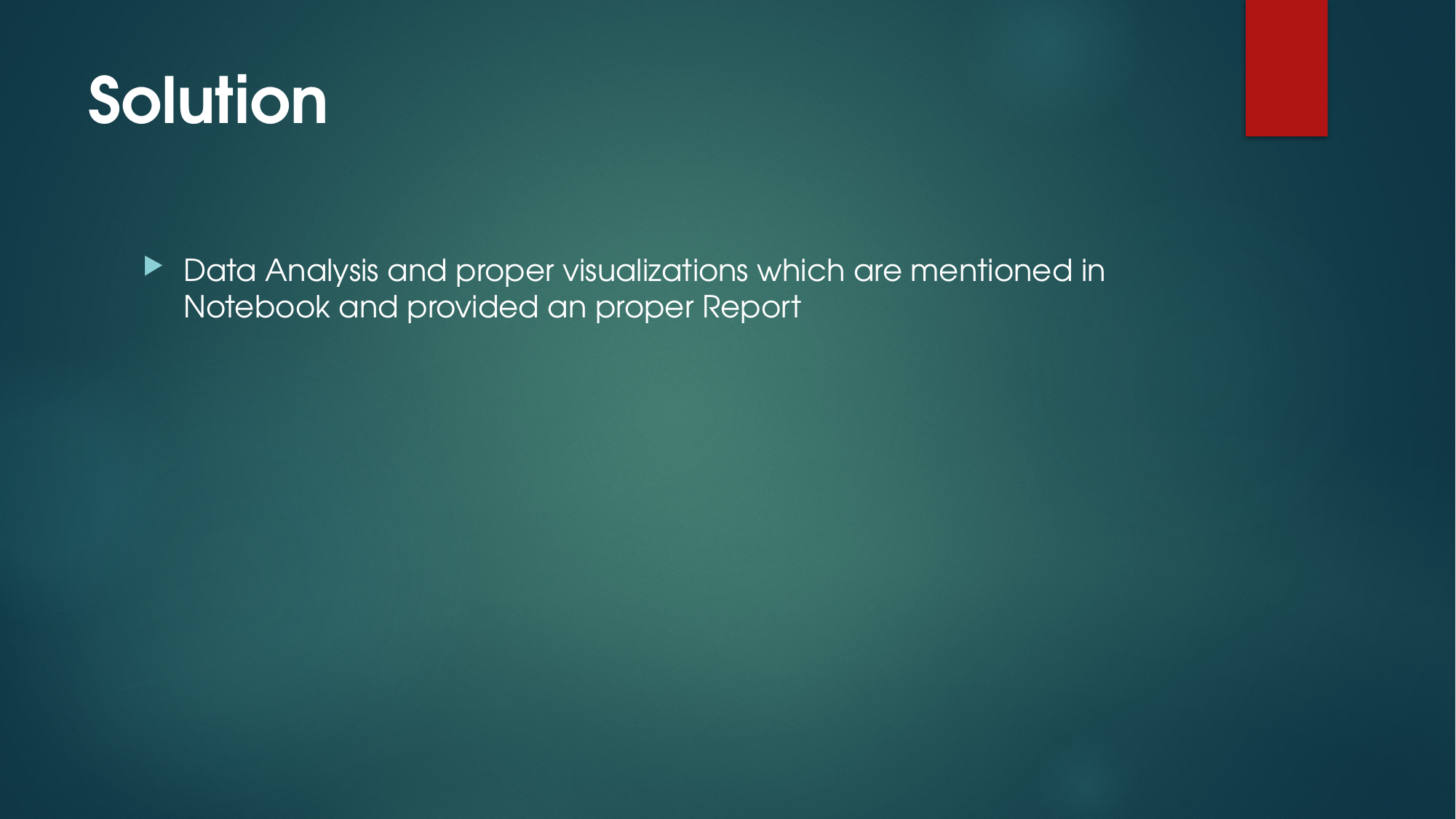

# Solution
Data Analysis and proper visualizations which are mentioned in Notebook and provided an proper Report